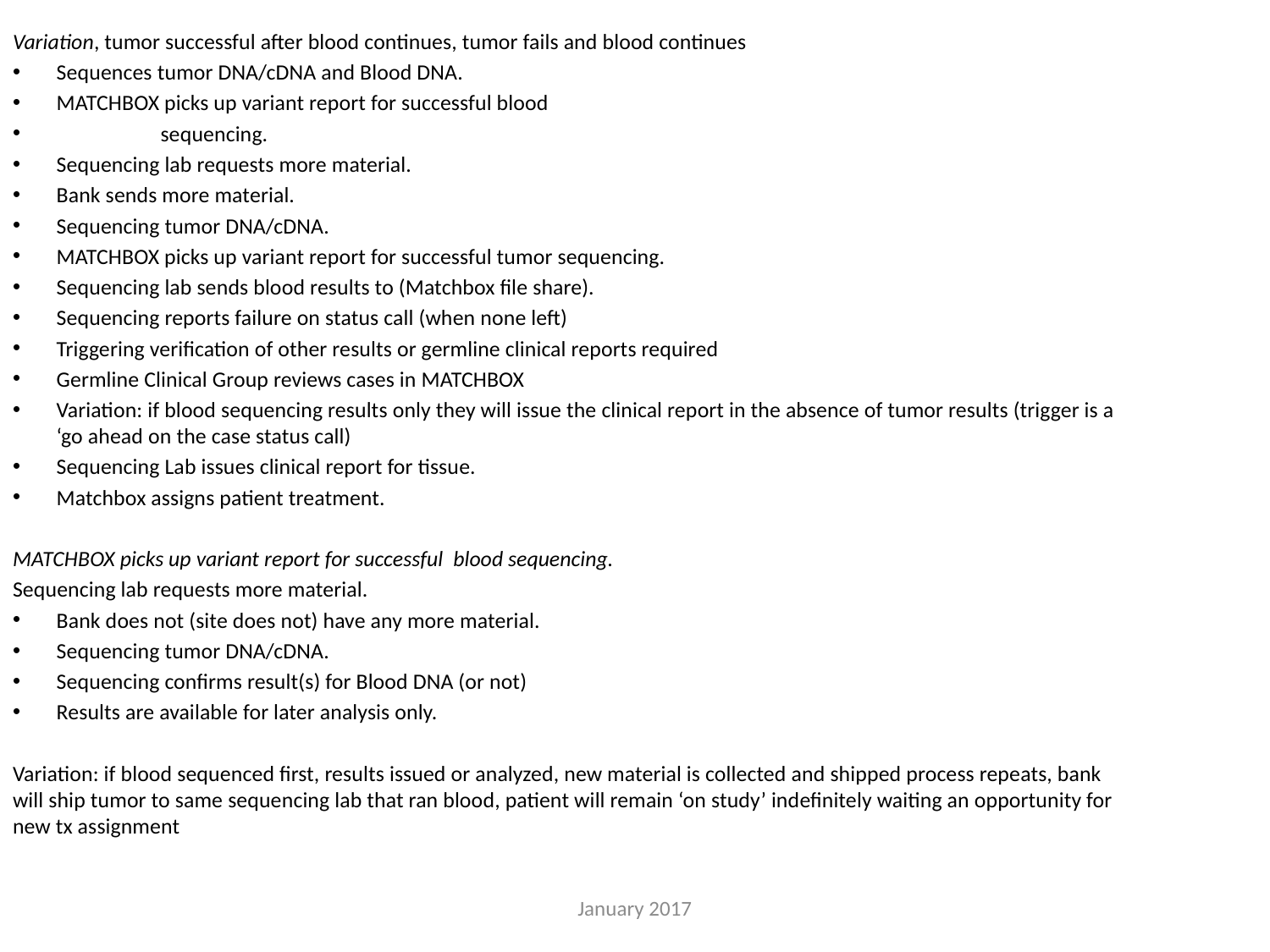

Variation, tumor successful after blood continues, tumor fails and blood continues
Sequences tumor DNA/cDNA and Blood DNA.
	MATCHBOX picks up variant report for successful blood
      	 sequencing.
Sequencing lab requests more material.
Bank sends more material.
Sequencing tumor DNA/cDNA.
	MATCHBOX picks up variant report for successful tumor sequencing.
Sequencing lab sends blood results to (Matchbox file share).
Sequencing reports failure on status call (when none left)
Triggering verification of other results or germline clinical reports required
Germline Clinical Group reviews cases in MATCHBOX
Variation: if blood sequencing results only they will issue the clinical report in the absence of tumor results (trigger is a ‘go ahead on the case status call)
Sequencing Lab issues clinical report for tissue.
Matchbox assigns patient treatment.

MATCHBOX picks up variant report for successful  blood sequencing.
Sequencing lab requests more material.
Bank does not (site does not) have any more material.
Sequencing tumor DNA/cDNA.
Sequencing confirms result(s) for Blood DNA (or not)
Results are available for later analysis only.

Variation: if blood sequenced first, results issued or analyzed, new material is collected and shipped process repeats, bank will ship tumor to same sequencing lab that ran blood, patient will remain ‘on study’ indefinitely waiting an opportunity for new tx assignment
January 2017